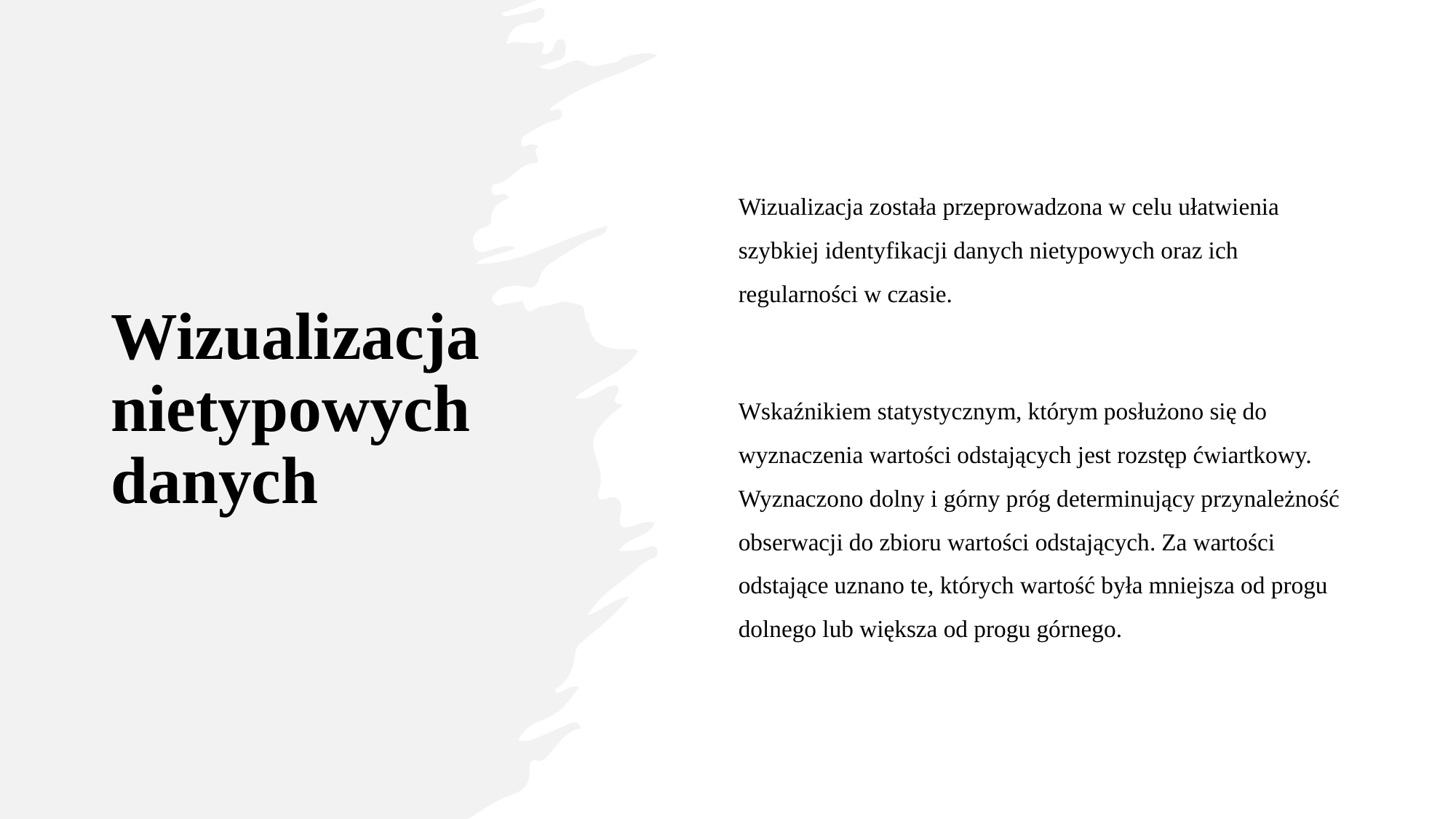

# Wizualizacja nietypowych danych
Wizualizacja została przeprowadzona w celu ułatwienia szybkiej identyfikacji danych nietypowych oraz ich regularności w czasie.

Wskaźnikiem statystycznym, którym posłużono się do wyznaczenia wartości odstających jest rozstęp ćwiartkowy. Wyznaczono dolny i górny próg determinujący przynależność obserwacji do zbioru wartości odstających. Za wartości odstające uznano te, których wartość była mniejsza od progu dolnego lub większa od progu górnego.